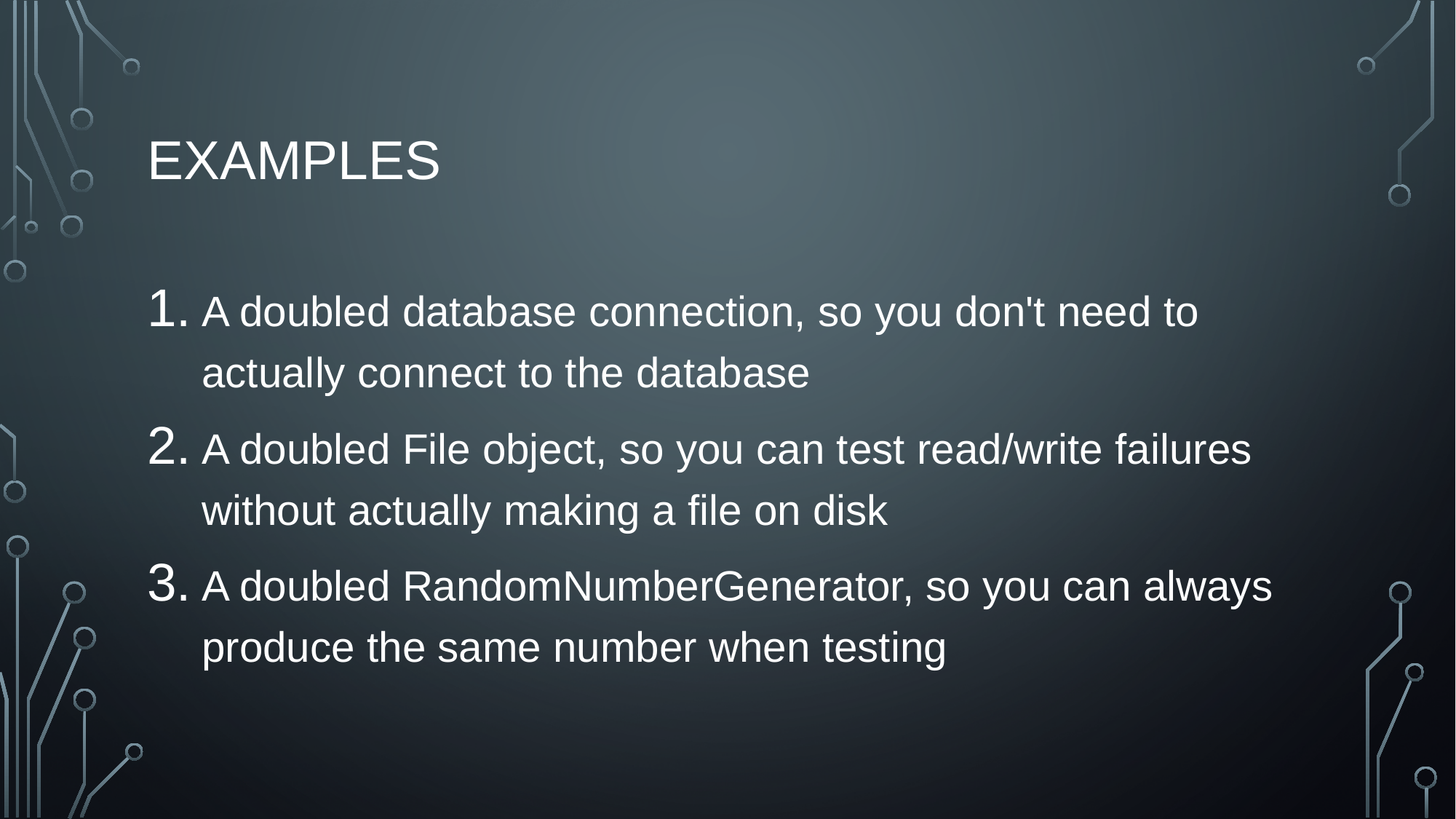

# examples
A doubled database connection, so you don't need to actually connect to the database
A doubled File object, so you can test read/write failures without actually making a file on disk
A doubled RandomNumberGenerator, so you can always produce the same number when testing